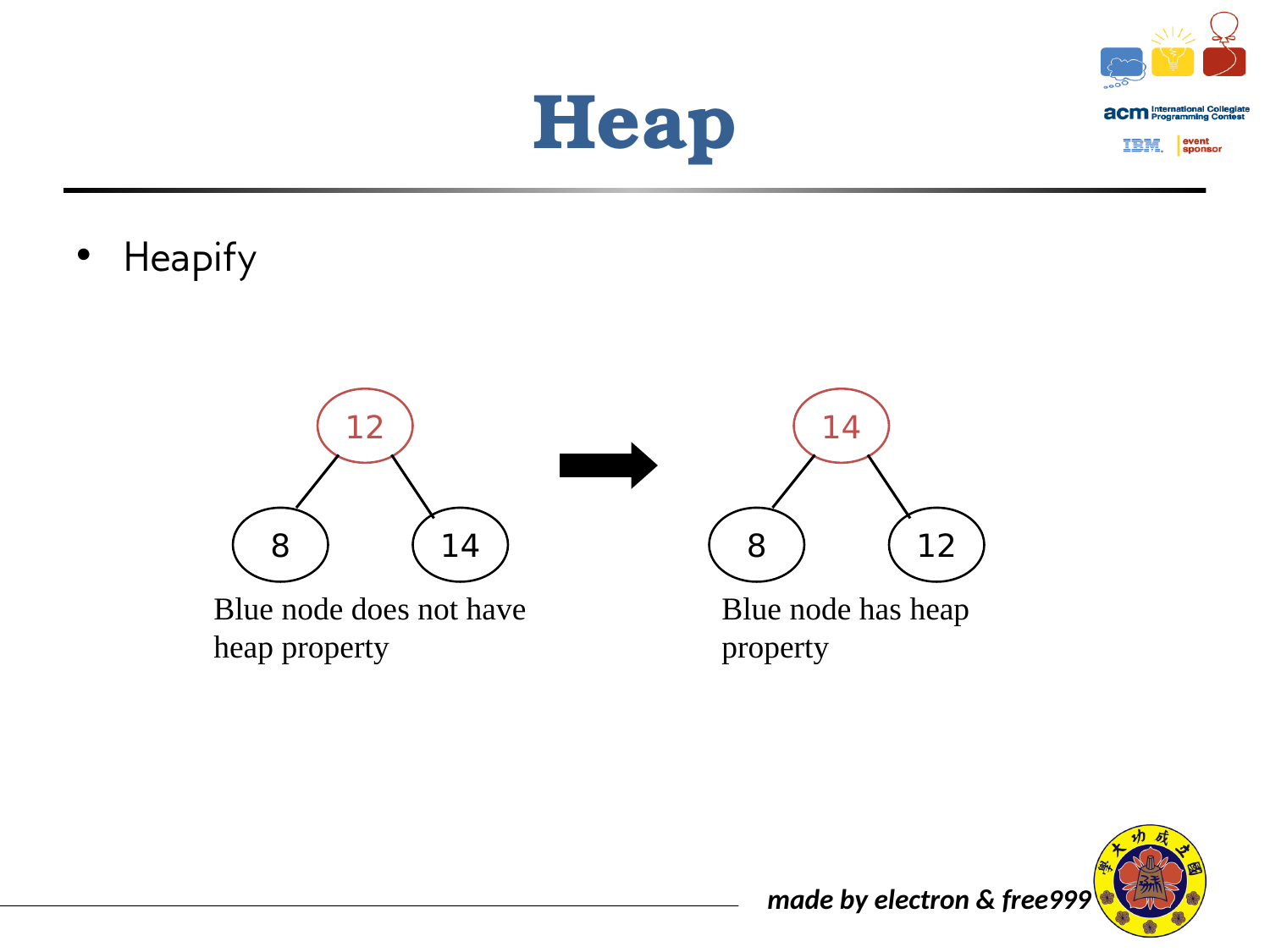

# Heap
Heapify
12

8
14
Blue node does not have heap property
14

8
12
Blue node has heap property